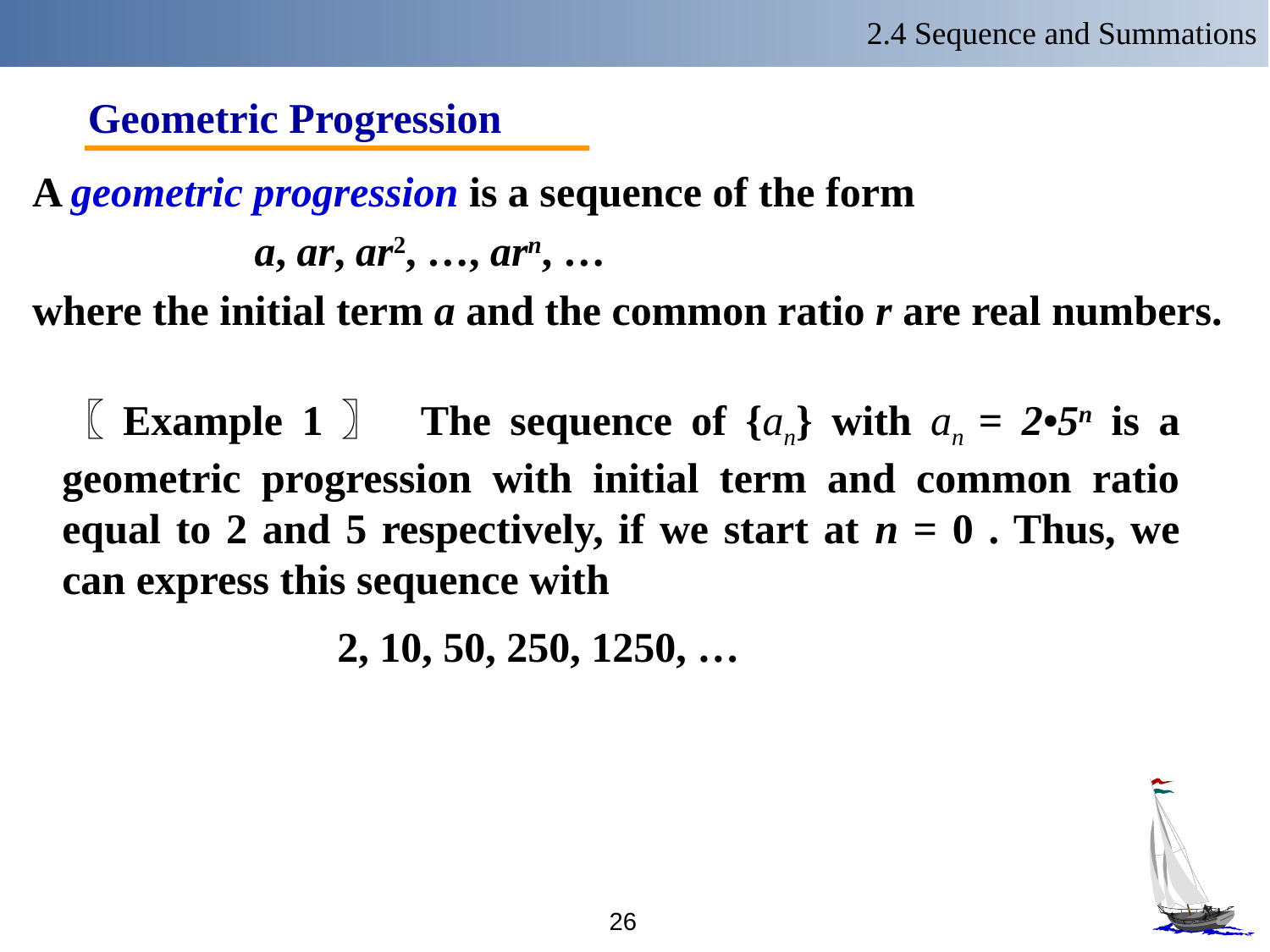

2.4 Sequence and Summations
Geometric Progression

A geometric progression is a sequence of the form
                     a, ar, ar2, …, arn, …
where the initial term a and the common ratio r are real numbers.
〖Example 1〗 The sequence of {an} with an = 2•5n is a geometric progression with initial term and common ratio equal to 2 and 5 respectively, if we start at n = 0 . Thus, we can express this sequence with
                          2, 10, 50, 250, 1250, …
26